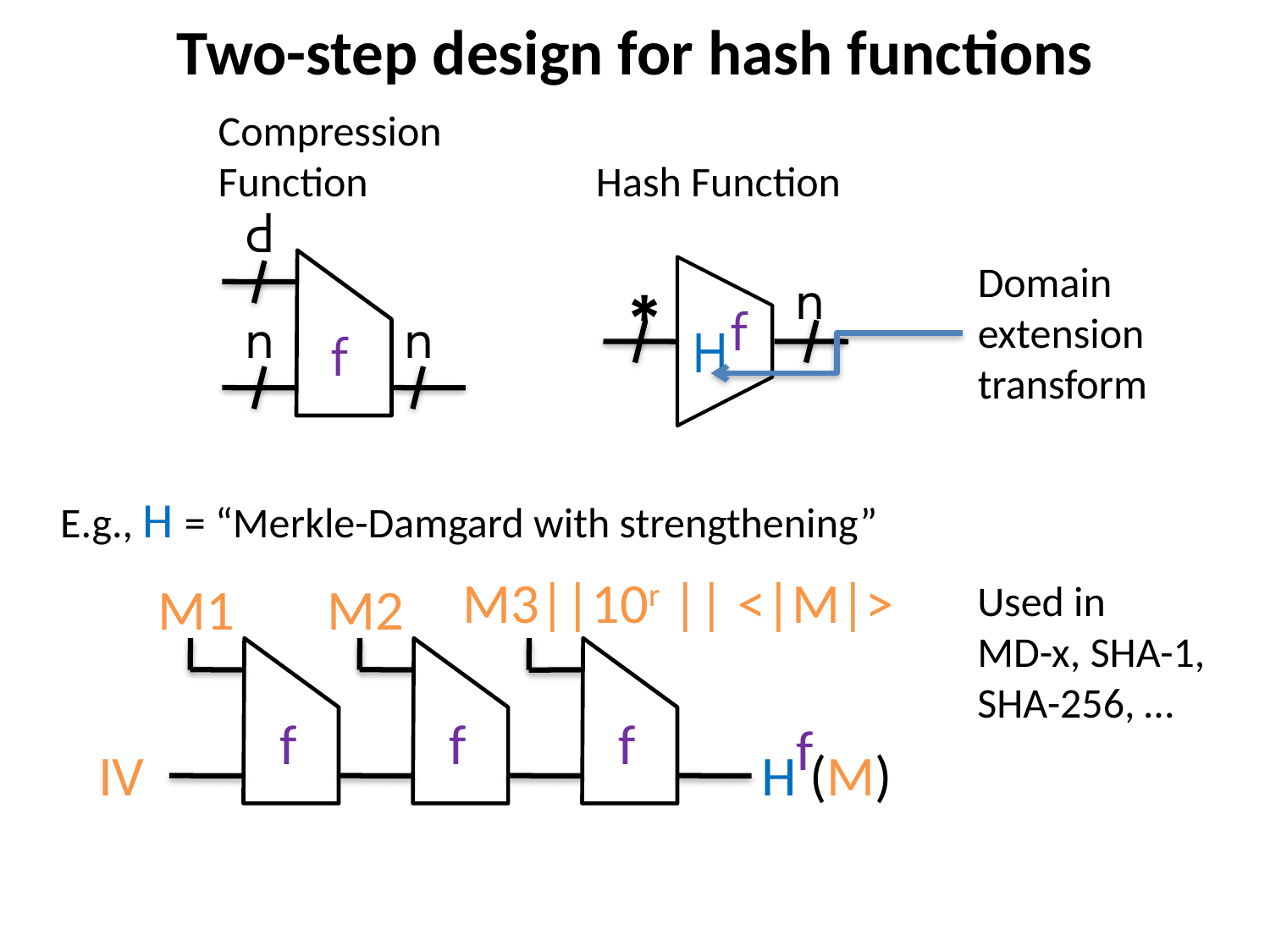

Two-step design for hash functions
Compression
Function
Hash Function
d
Domain
extension
transform

f
n
*
f

n
n
H
E.g., H = “Merkle-Damgard with strengthening”
M3||10r || <|M|>
M1
M2
Used in
MD-x, SHA-1,
SHA-256, …

f

f

f
f
IV
H (M)